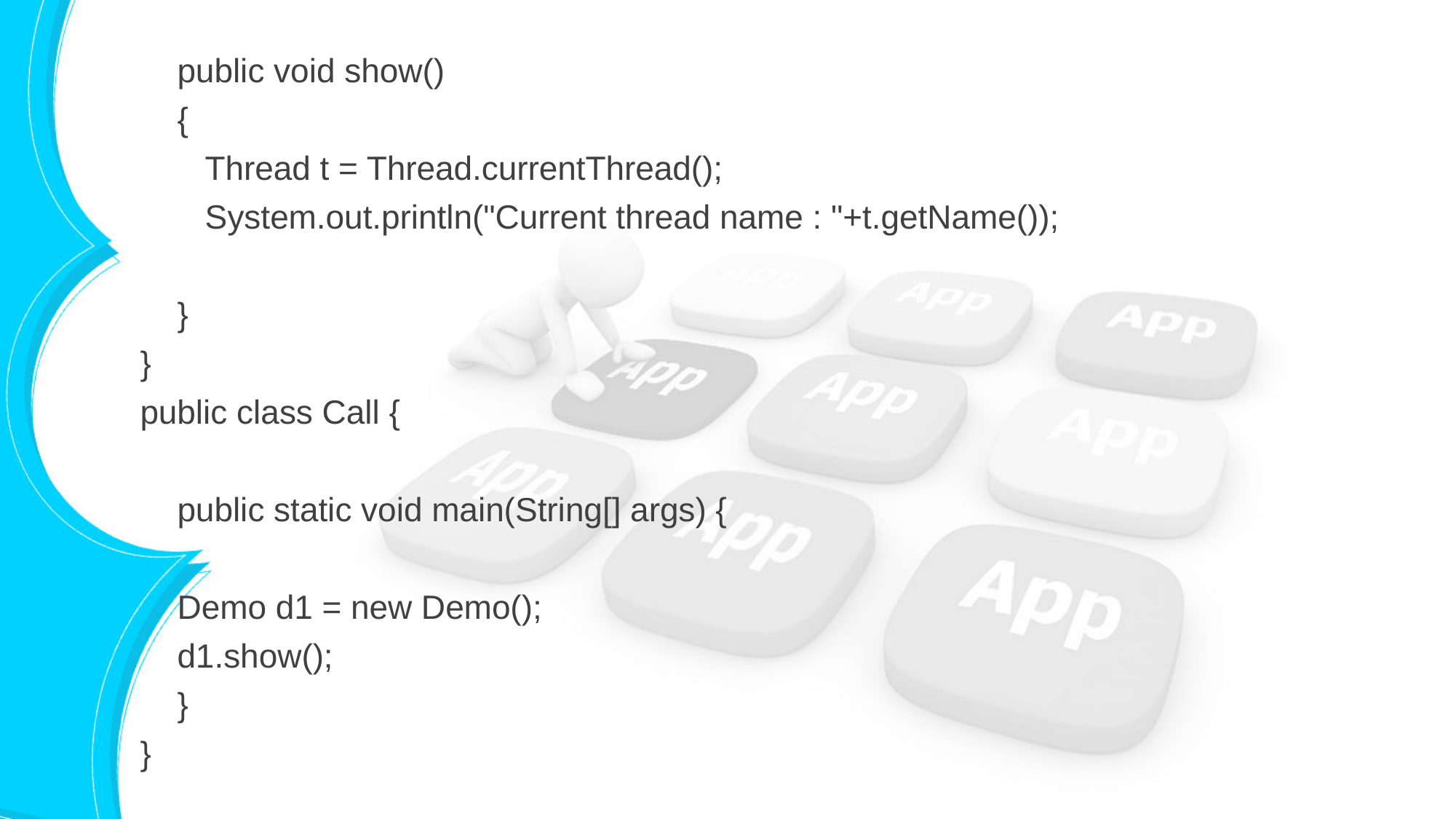

public void show()
    {
       Thread t = Thread.currentThread();
       System.out.println("Current thread name : "+t.getName());

    }
}
public class Call {

    public static void main(String[] args) {

    Demo d1 = new Demo();
    d1.show();
    }
}